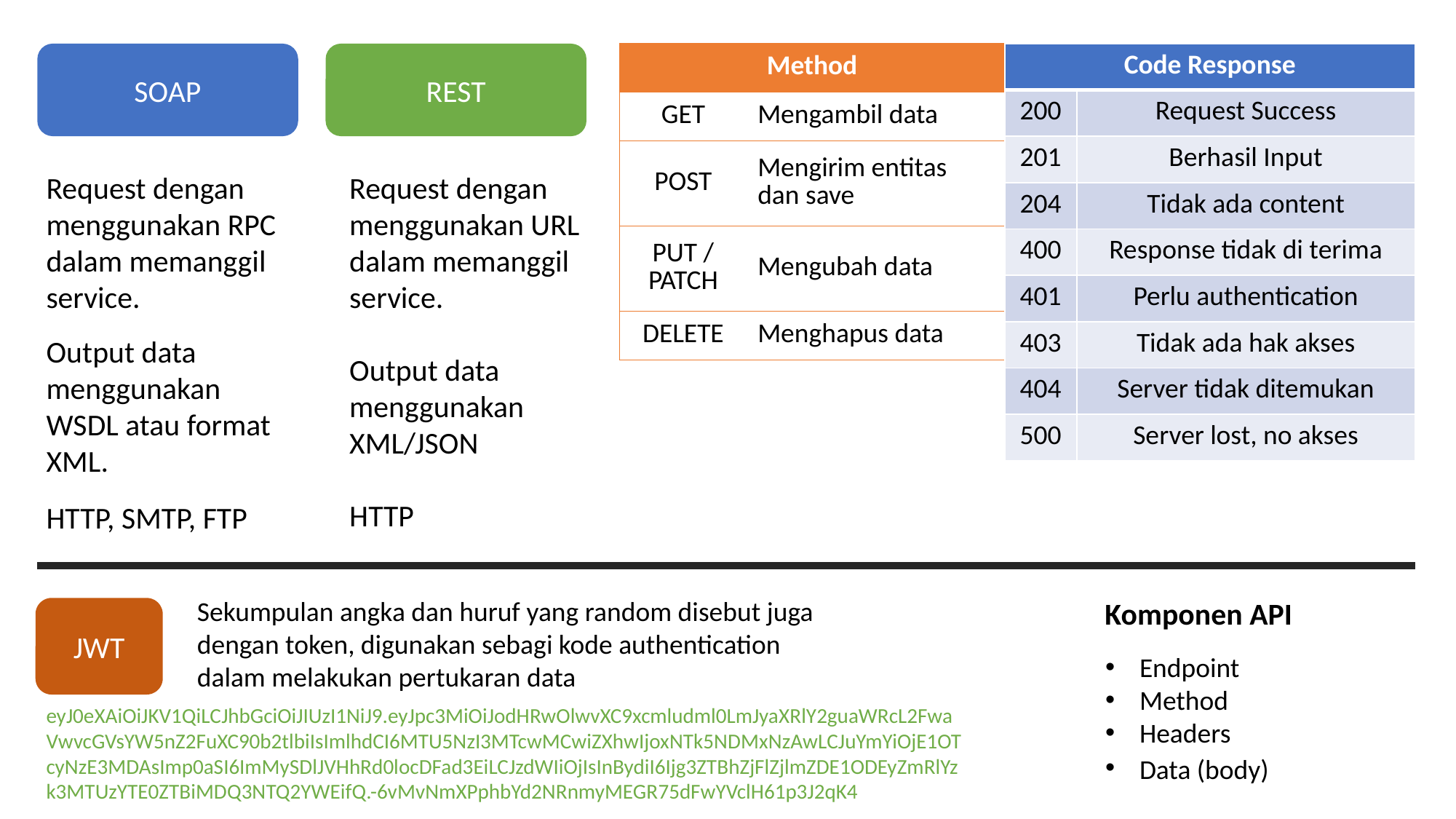

REST
| Method |  |
| --- | --- |
| GET | Mengambil data |
| POST | Mengirim entitas dan save |
| PUT / PATCH | Mengubah data |
| DELETE | Menghapus data |
SOAP
| Code Response |  |
| --- | --- |
| 200 | Request Success |
| 201 | Berhasil Input |
| 204 | Tidak ada content |
| 400 | Response tidak di terima |
| 401 | Perlu authentication |
| 403 | Tidak ada hak akses |
| 404 | Server tidak ditemukan |
| 500 | Server lost, no akses |
Request dengan menggunakan URL dalam memanggil service.

Output data menggunakan XML/JSON

HTTP
Request dengan menggunakan RPC dalam memanggil service.

Output data menggunakan WSDL atau format XML.

HTTP, SMTP, FTP
Sekumpulan angka dan huruf yang random disebut juga dengan token, digunakan sebagi kode authentication dalam melakukan pertukaran data
Komponen API
JWT
Endpoint
Method
Headers
Data (body)
eyJ0eXAiOiJKV1QiLCJhbGciOiJIUzI1NiJ9.eyJpc3MiOiJodHRwOlwvXC9xcmludml0LmJyaXRlY2guaWRcL2FwaVwvcGVsYW5nZ2FuXC90b2tlbiIsImlhdCI6MTU5NzI3MTcwMCwiZXhwIjoxNTk5NDMxNzAwLCJuYmYiOjE1OTcyNzE3MDAsImp0aSI6ImMySDlJVHhRd0locDFad3EiLCJzdWIiOjIsInBydiI6Ijg3ZTBhZjFlZjlmZDE1ODEyZmRlYzk3MTUzYTE0ZTBiMDQ3NTQ2YWEifQ.-6vMvNmXPphbYd2NRnmyMEGR75dFwYVclH61p3J2qK4